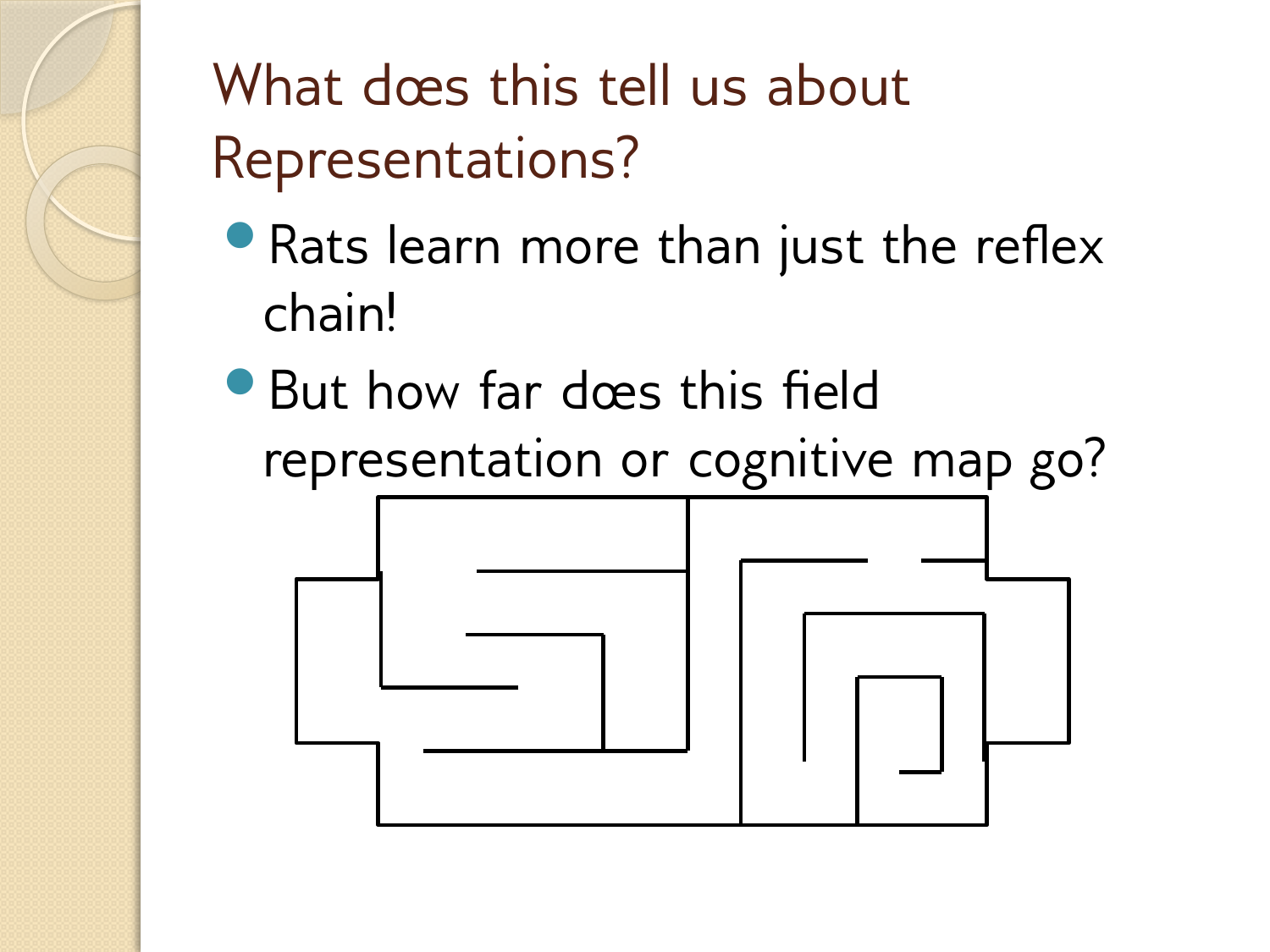

# What does this tell us about Representations?
Rats learn more than just the reflex chain!
But how far does this field representation or cognitive map go?